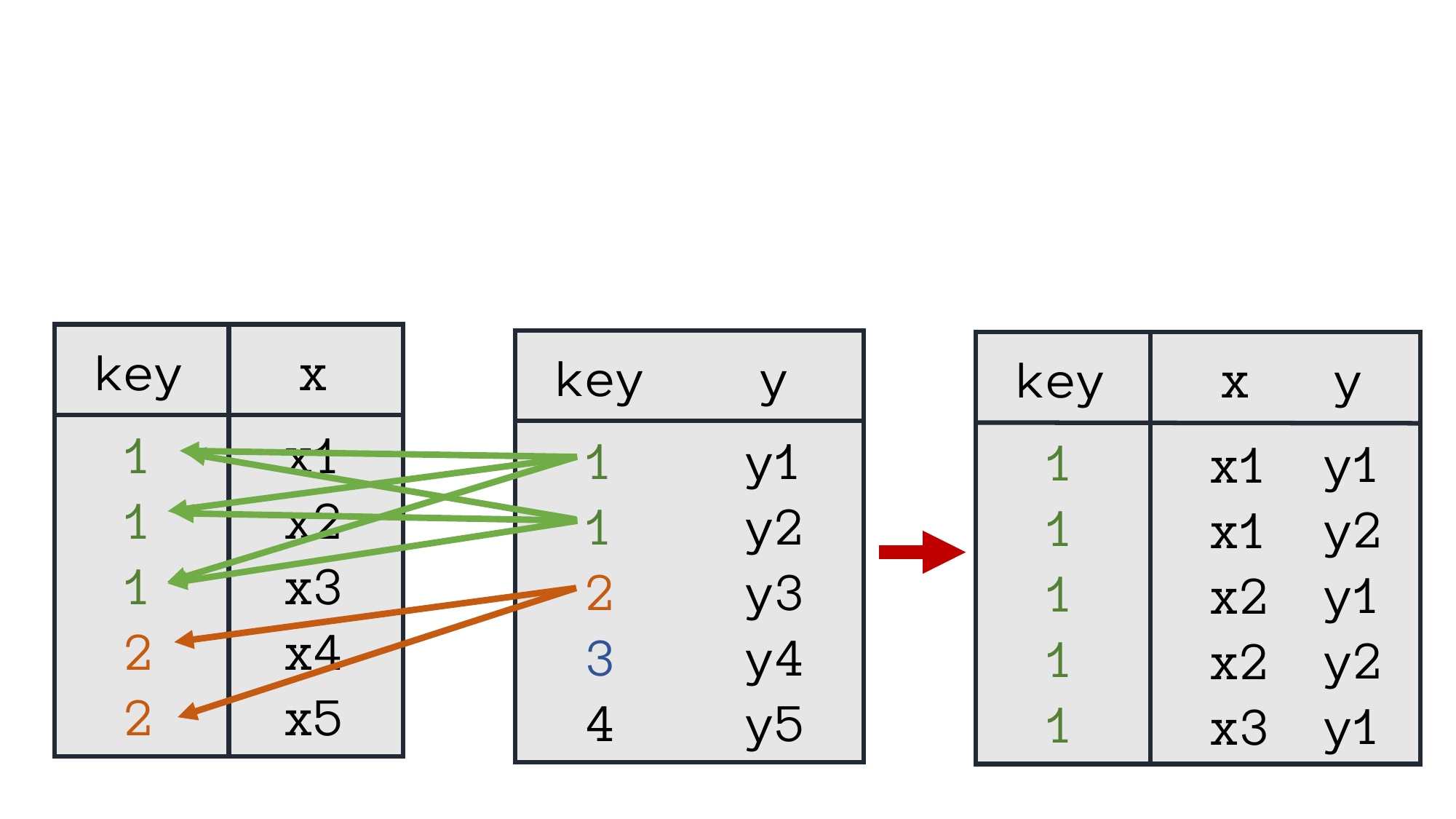

key
x

key
y
key
x
y
1
1
1
2
2
x1
x2
x3
x4
x5
1
1
2
3
4
y1
y2
y3
y4
y5
1
1
1
1
1
y1
y2
y1
y2
y1
x1
x1
x2
x2
x3